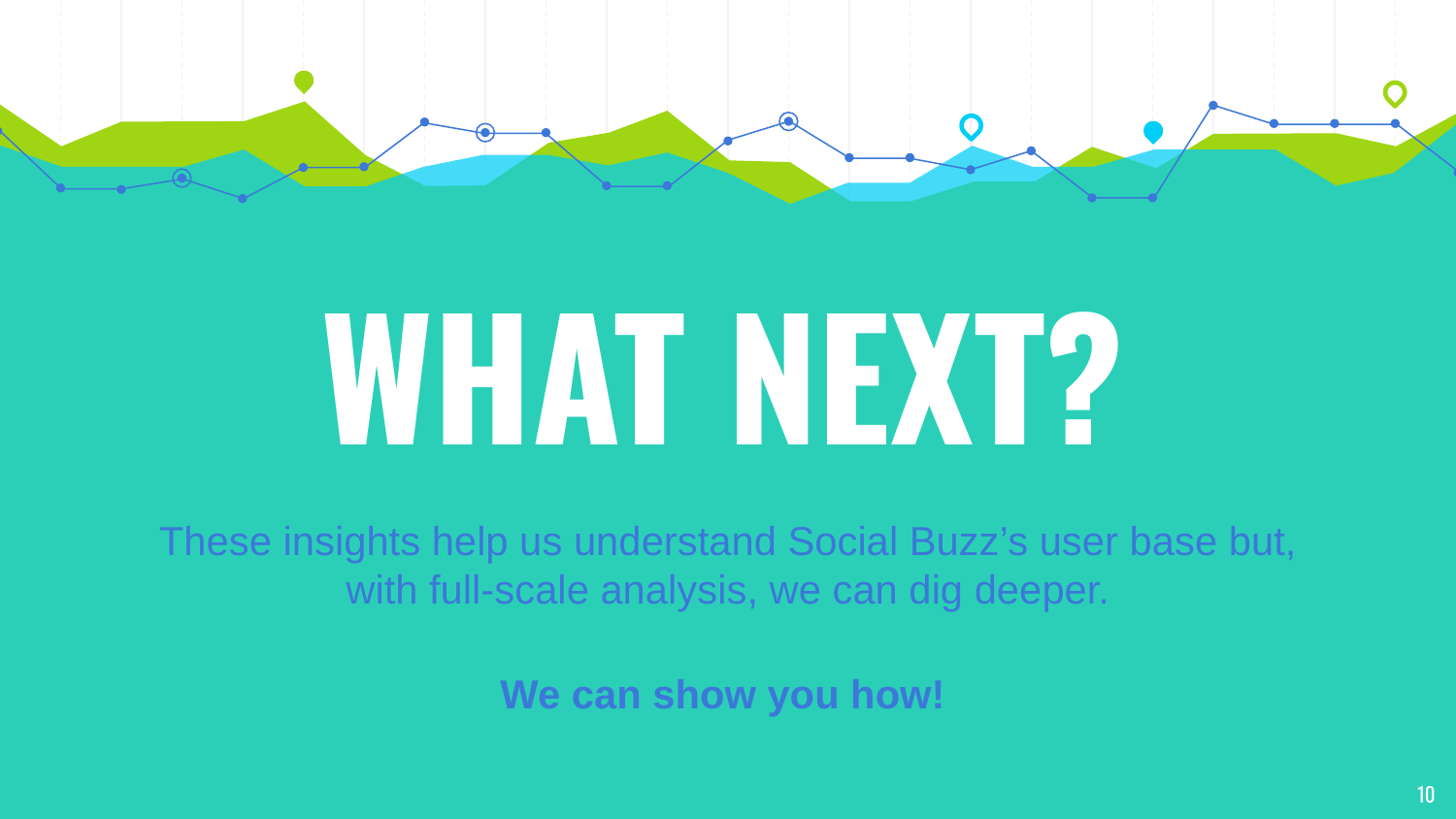

WHAT NEXT?
These insights help us understand Social Buzz’s user base but, with full-scale analysis, we can dig deeper.
We can show you how!
10